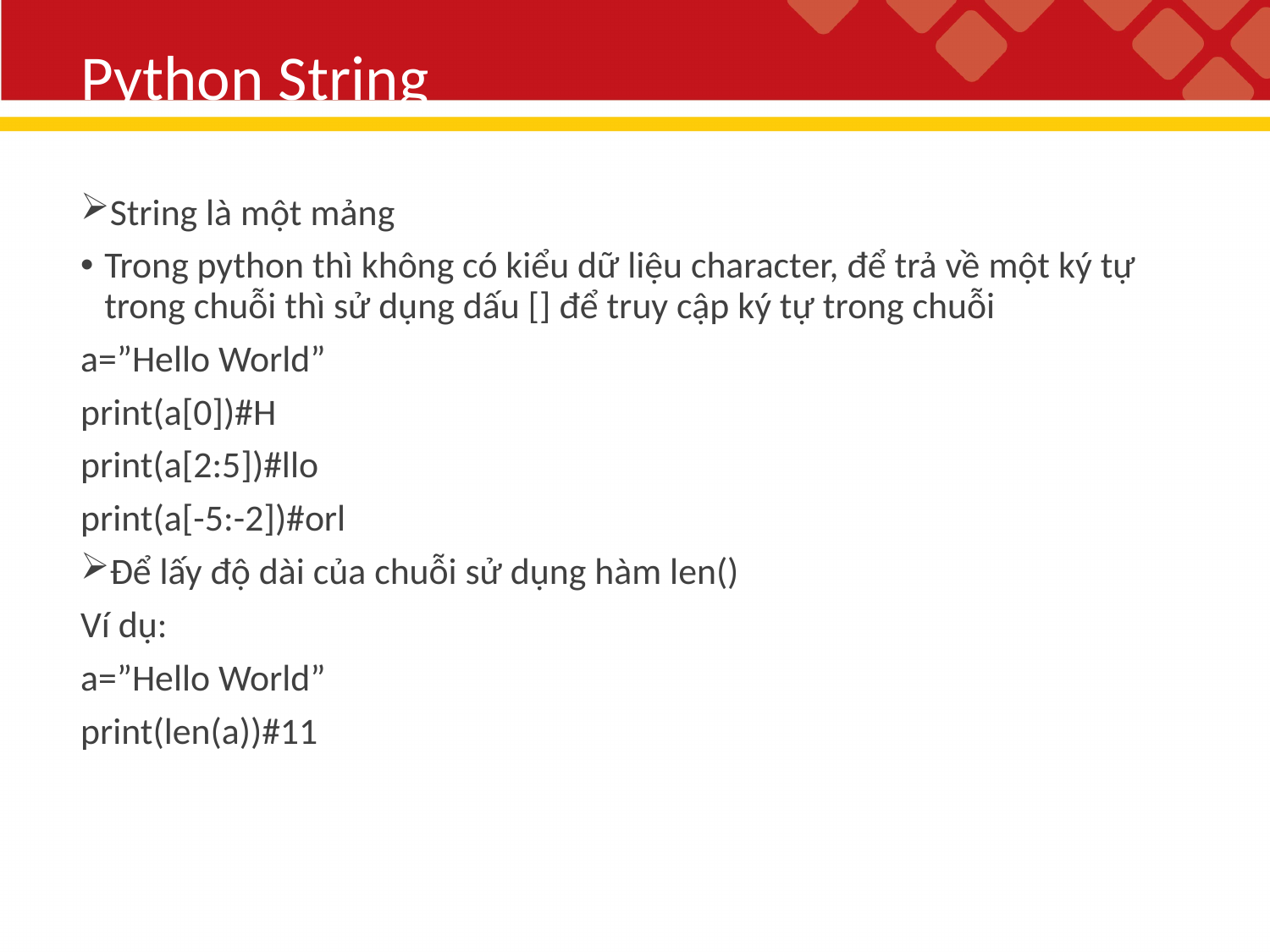

# Python String
String là một mảng
Trong python thì không có kiểu dữ liệu character, để trả về một ký tự trong chuỗi thì sử dụng dấu [] để truy cập ký tự trong chuỗi
a=”Hello World”
print(a[0])#H
print(a[2:5])#llo
print(a[-5:-2])#orl
Để lấy độ dài của chuỗi sử dụng hàm len()
Ví dụ:
a=”Hello World”
print(len(a))#11